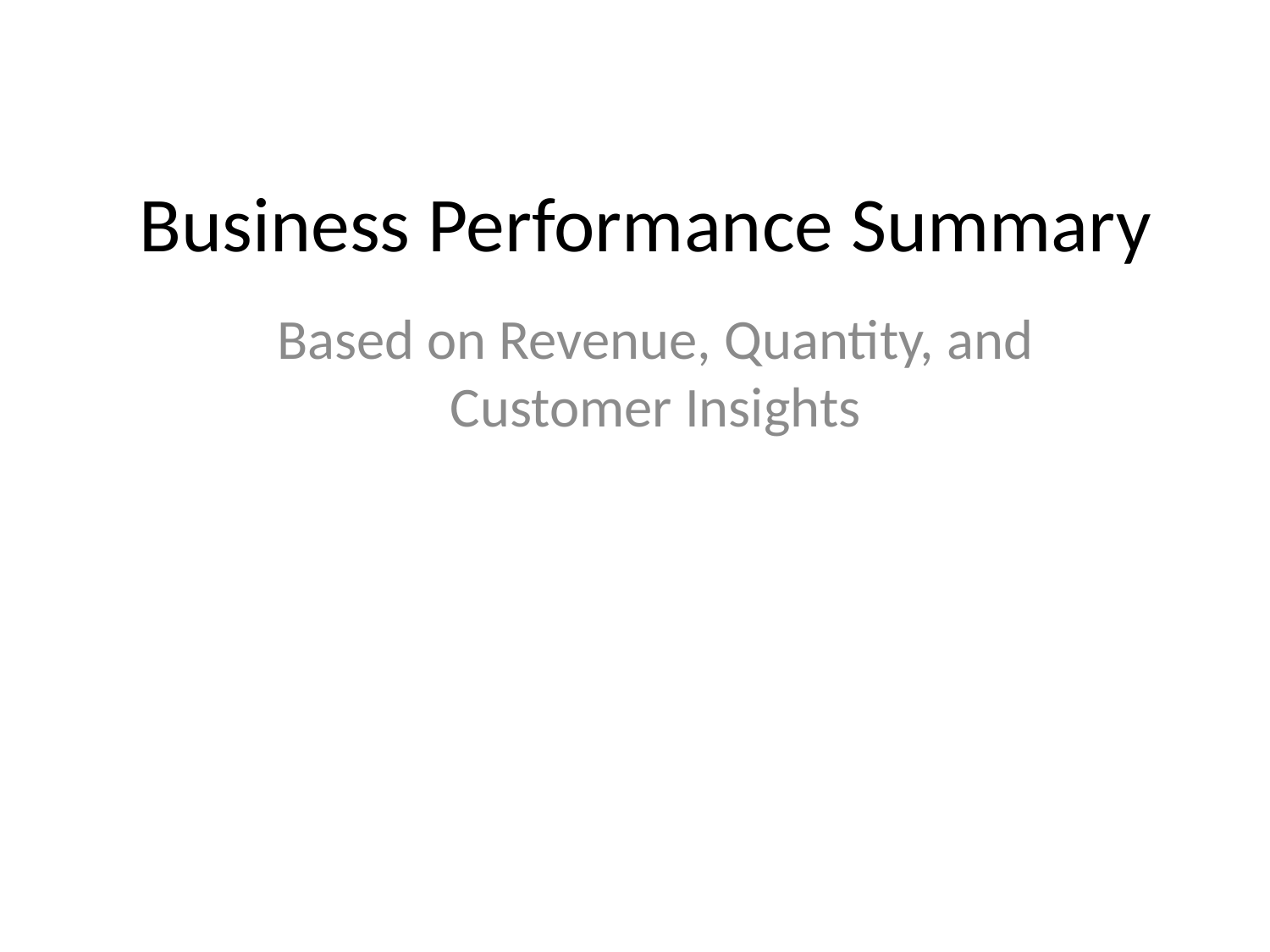

# Business Performance Summary
Based on Revenue, Quantity, and Customer Insights